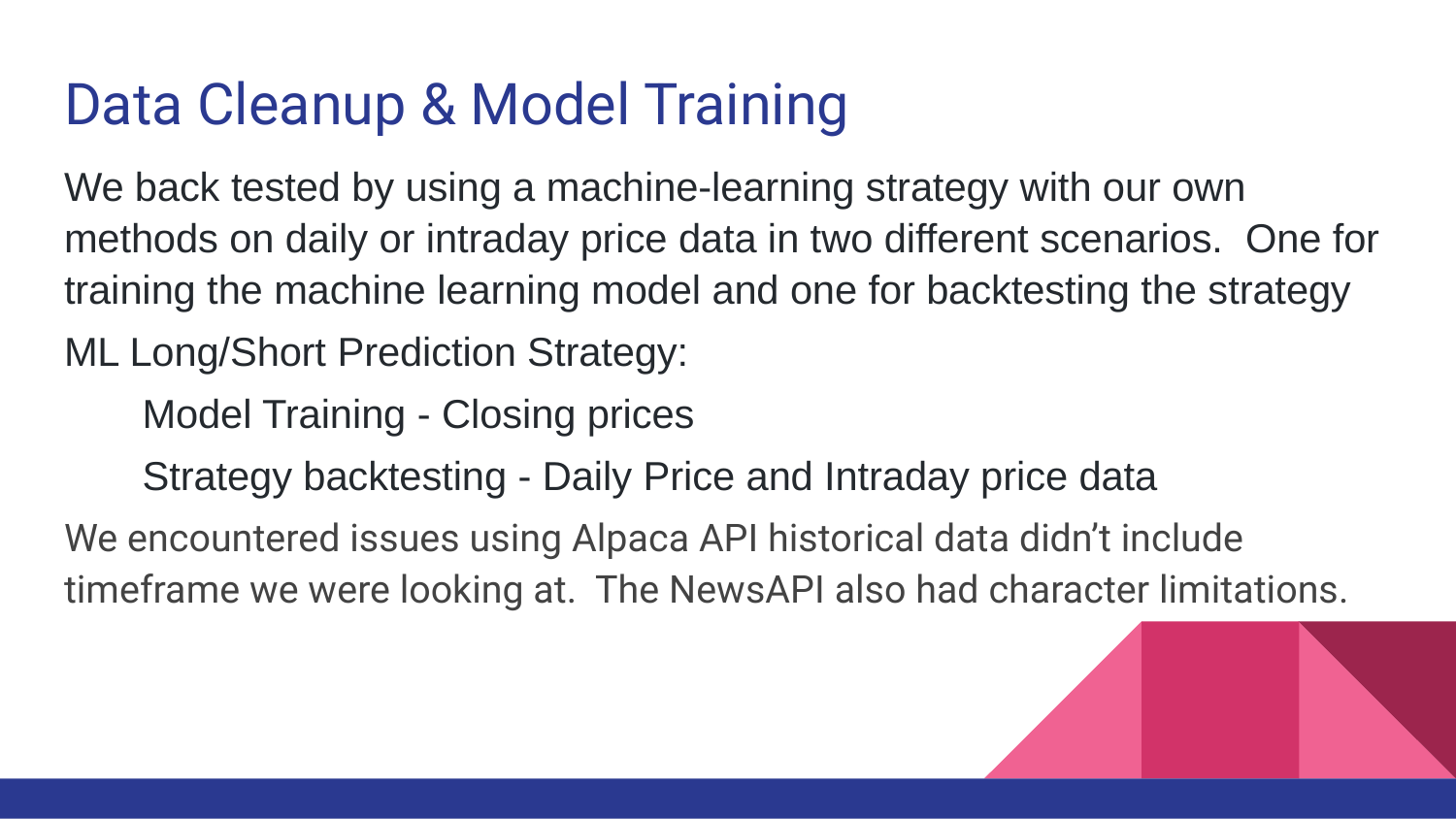

# Data Cleanup & Model Training
We back tested by using a machine-learning strategy with our own methods on daily or intraday price data in two different scenarios.  One for training the machine learning model and one for backtesting the strategy
ML Long/Short Prediction Strategy:
Model Training - Closing prices
Strategy backtesting - Daily Price and Intraday price data
We encountered issues using Alpaca API historical data didn’t include timeframe we were looking at.  The NewsAPI also had character limitations.